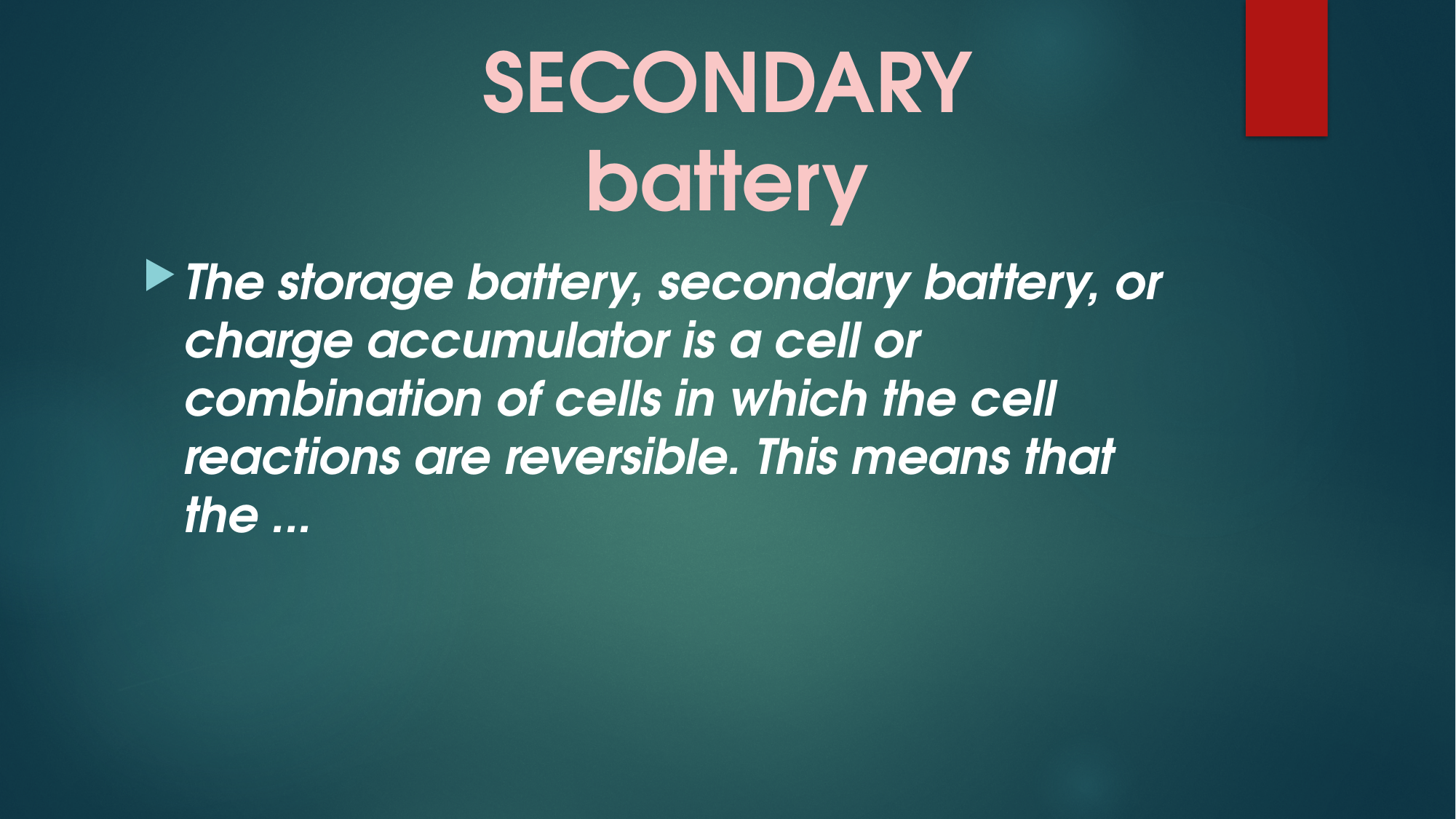

SECONDARY battery
The storage battery, secondary battery, or charge accumulator is a cell or combination of cells in which the cell reactions are reversible. This means that the ...